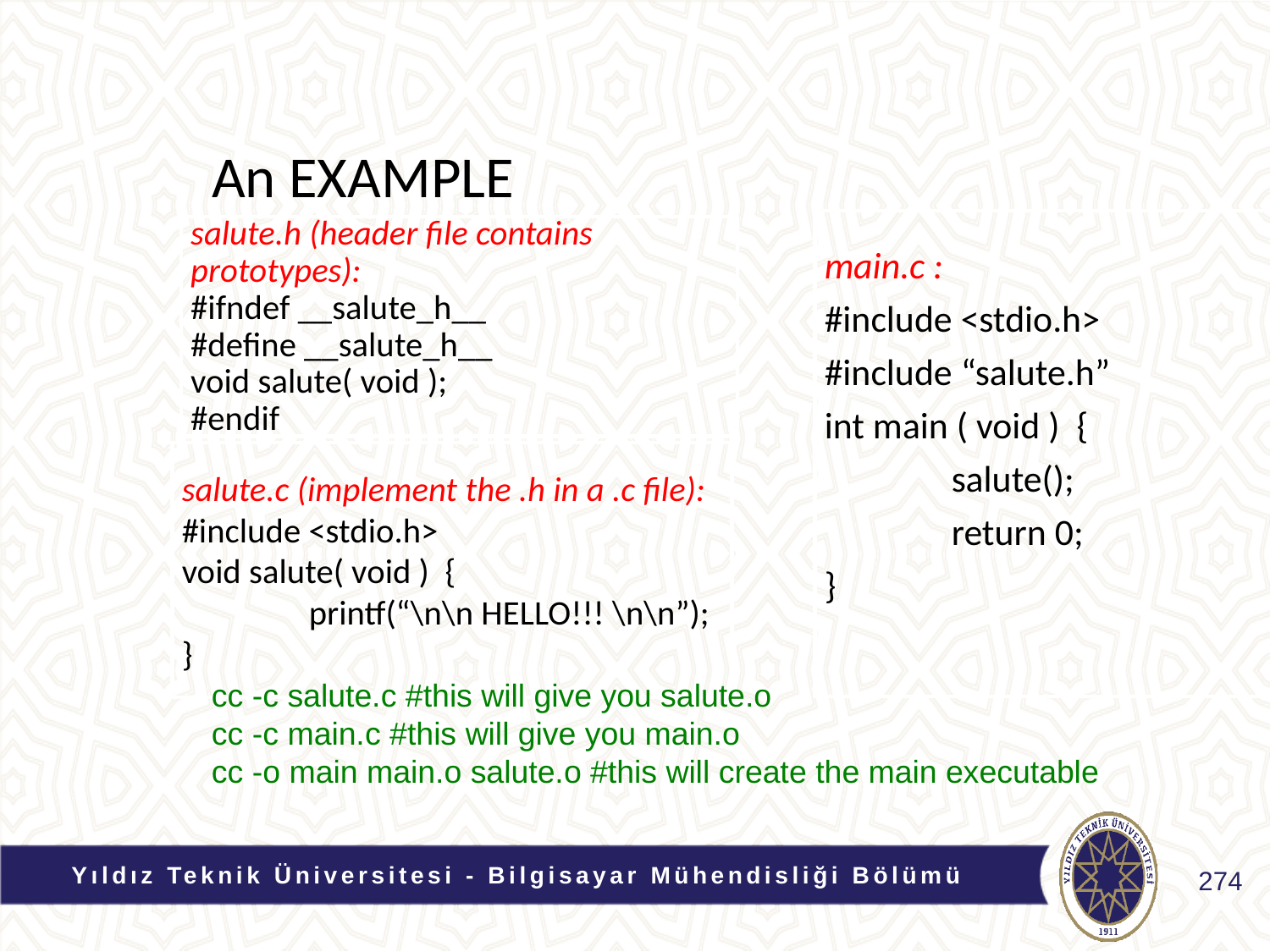

# An EXAMPLE
main.c :
#include <stdio.h>
#include “salute.h”
int main ( void )  {
	salute();
	return 0;
}

salute.h (header file contains prototypes):
#ifndef __salute_h__
#define __salute_h__
void salute( void );
#endif
salute.c (implement the .h in a .c file):
#include <stdio.h>
void salute( void )  {
	printf(“\n\n HELLO!!! \n\n”);
}
cc -c salute.c #this will give you salute.o
cc -c main.c #this will give you main.o
cc -o main main.o salute.o #this will create the main executable
Yıldız Teknik Üniversitesi - Bilgisayar Mühendisliği Bölümü
274